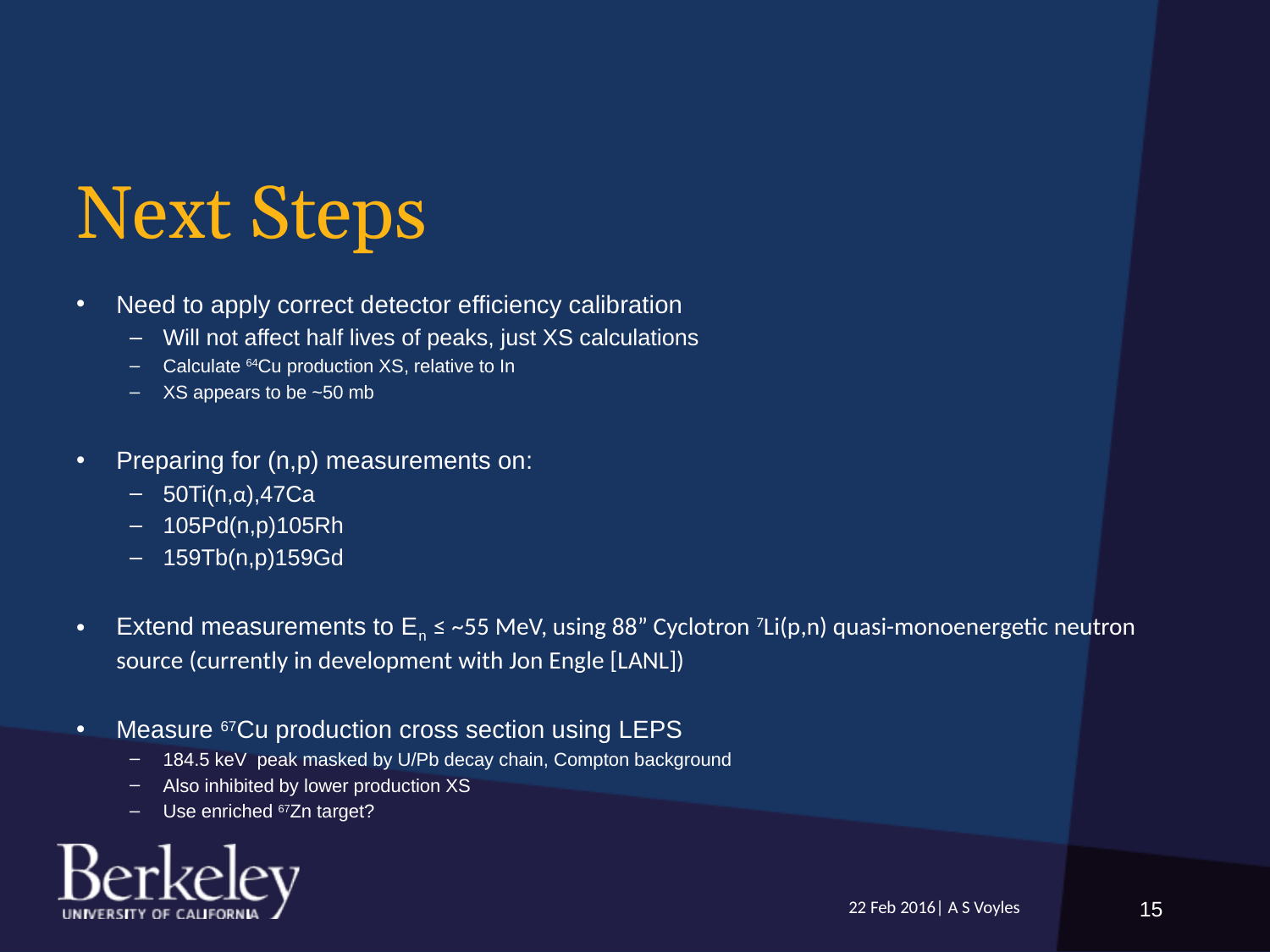

# Next Steps

Need to apply correct detector efficiency calibration
Will not affect half lives of peaks, just XS calculations
Calculate 64Cu production XS, relative to In
XS appears to be ~50 mb

Preparing for (n,p) measurements on:
50Ti(n,α),47Ca
105Pd(n,p)105Rh
159Tb(n,p)159Gd

Extend measurements to En ≤ ~55 MeV, using 88” Cyclotron 7Li(p,n) quasi-monoenergetic neutron source (currently in development with Jon Engle [LANL])

Measure 67Cu production cross section using LEPS
184.5 keV  peak masked by U/Pb decay chain, Compton background
Also inhibited by lower production XS
Use enriched 67Zn target?
22 Feb 2016| A S Voyles